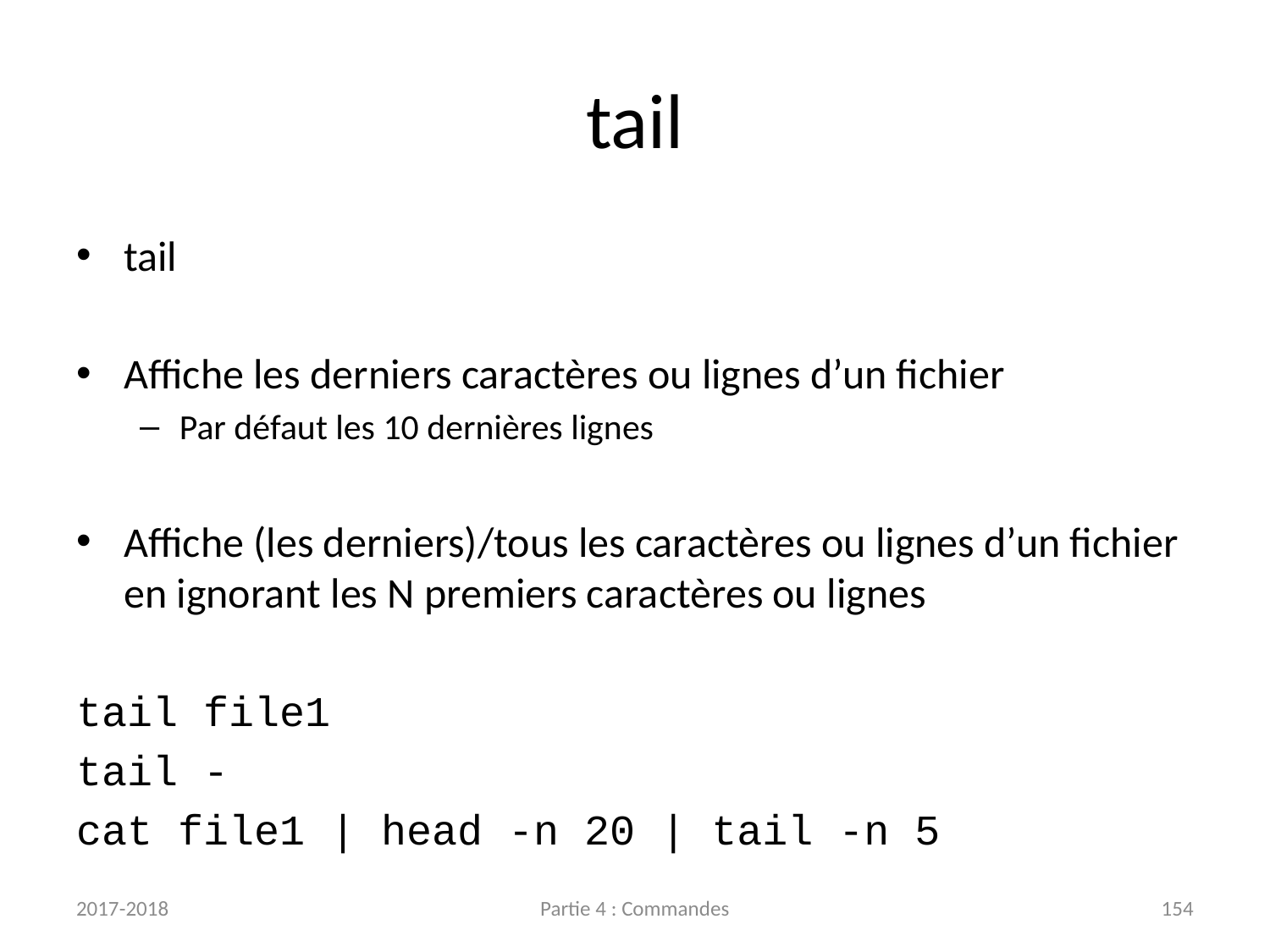

# tail
tail

Affiche les derniers caractères ou lignes d’un fichier
Par défaut les 10 dernières lignes

Affiche (les derniers)/tous les caractères ou lignes d’un fichier en ignorant les N premiers caractères ou lignes

tail file1
tail -
cat file1 | head -n 20 | tail -n 5
2017-2018
Partie 4 : Commandes
154